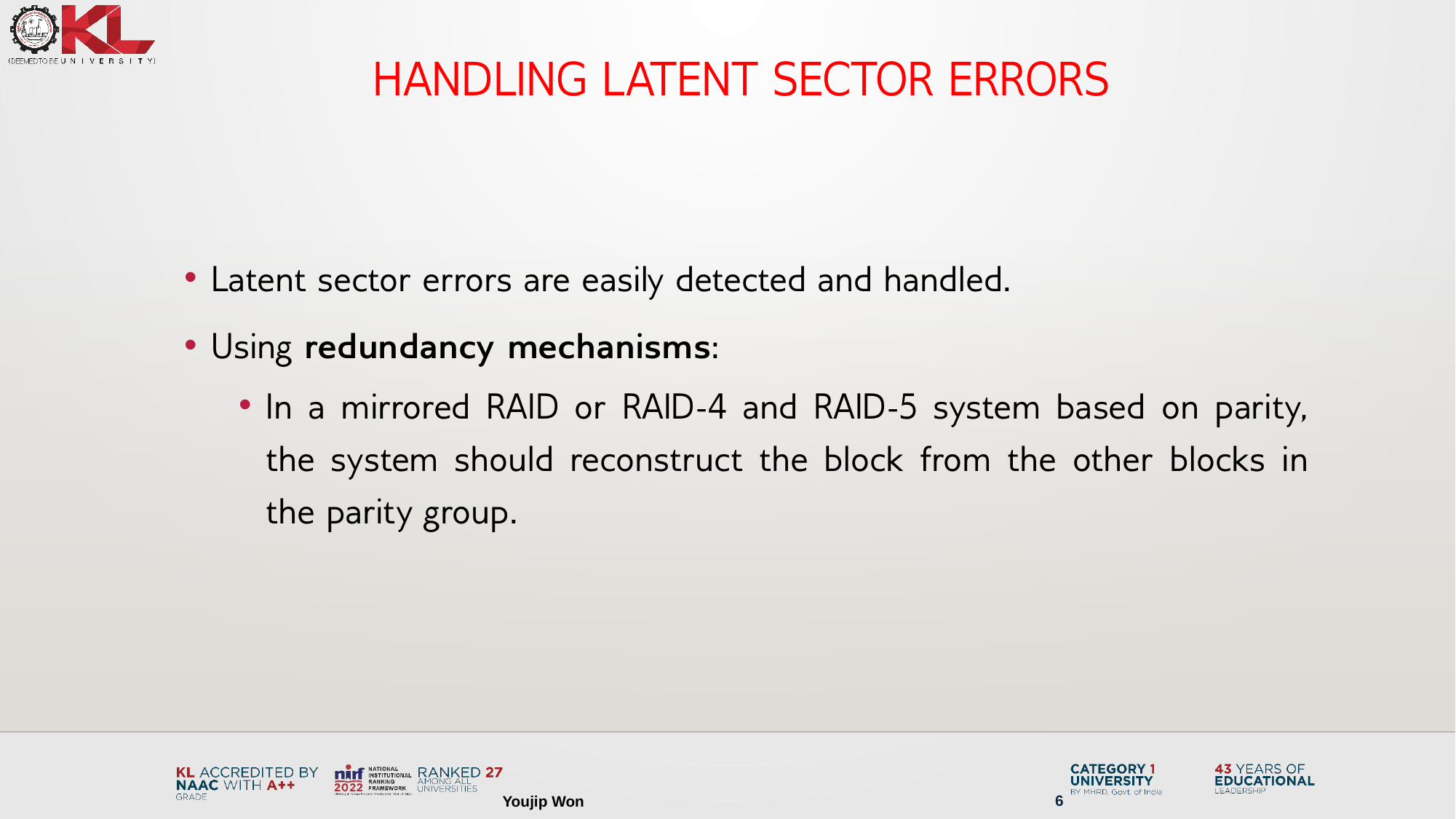

# Handling Latent Sector Errors
Latent sector errors are easily detected and handled.
Using redundancy mechanisms:
In a mirrored RAID or RAID-4 and RAID-5 system based on parity, the system should reconstruct the block from the other blocks in the parity group.
Youjip Won
6